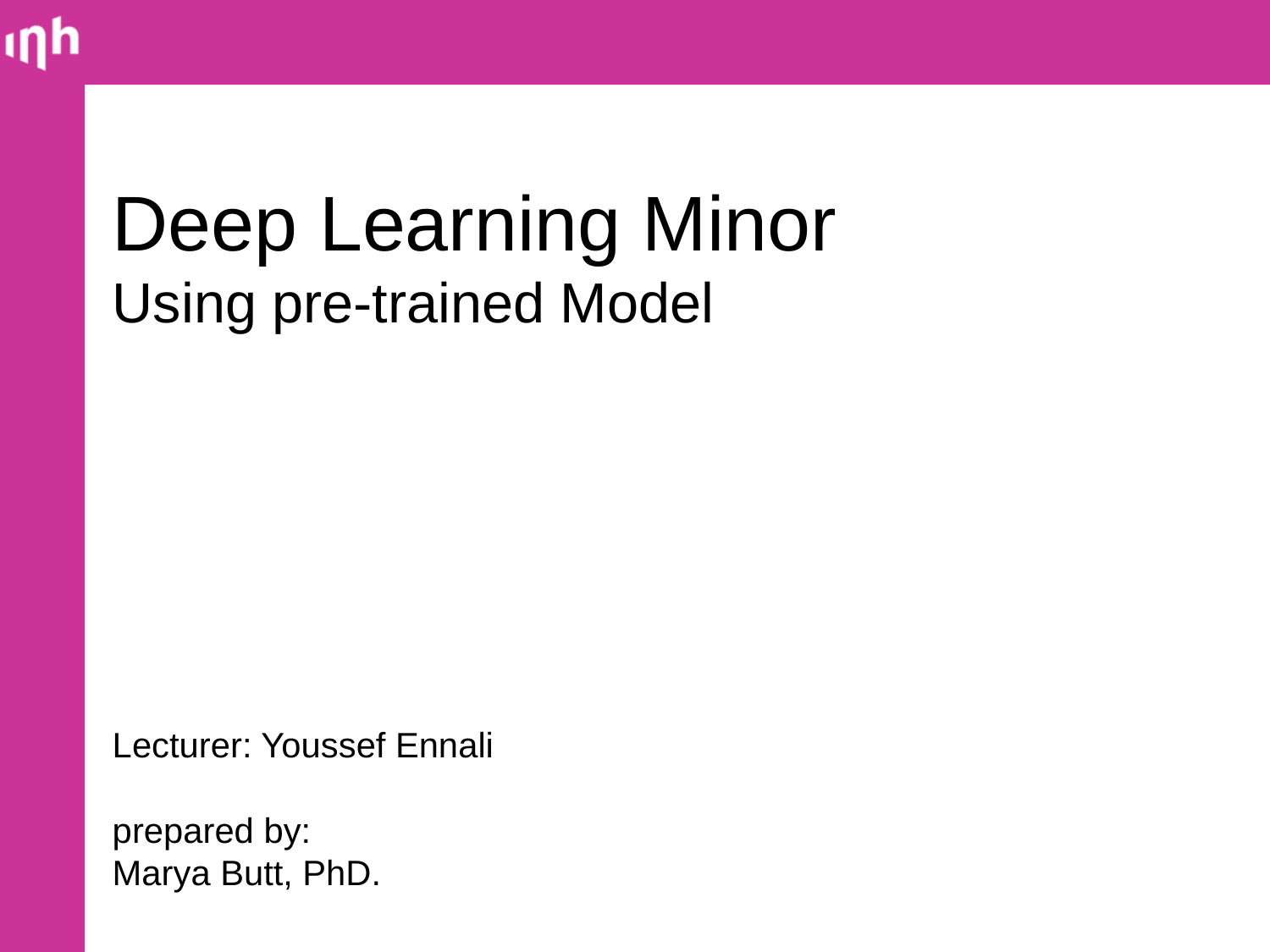

Deep Learning Minor
Using pre-trained Model

Lecturer: Youssef Ennali

prepared by:
Marya Butt, PhD.